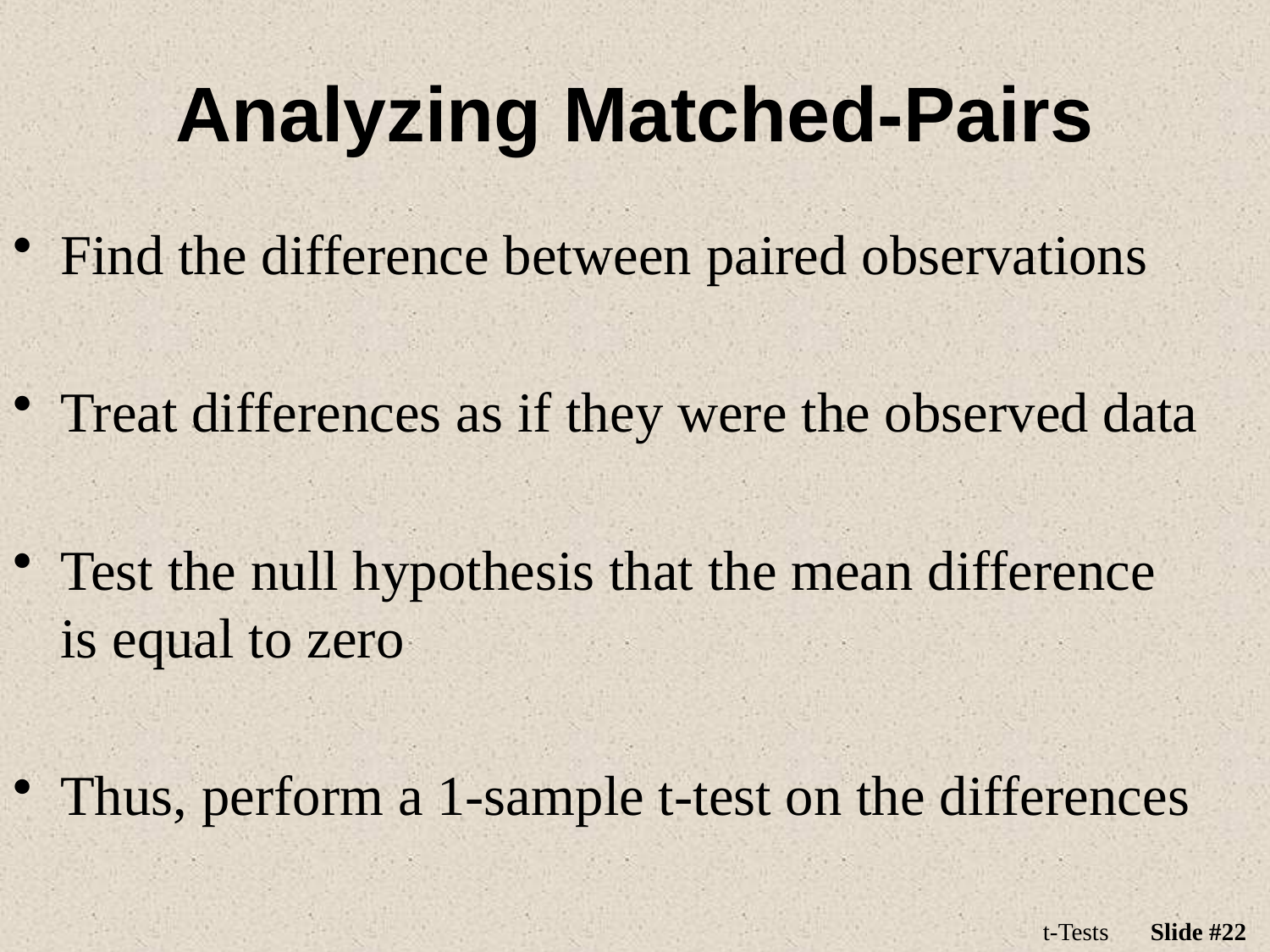

# Analyzing Matched-Pairs
Find the difference between paired observations

Treat differences as if they were the observed data

Test the null hypothesis that the mean difference is equal to zero

Thus, perform a 1-sample t-test on the differences
t-Tests
Slide #22